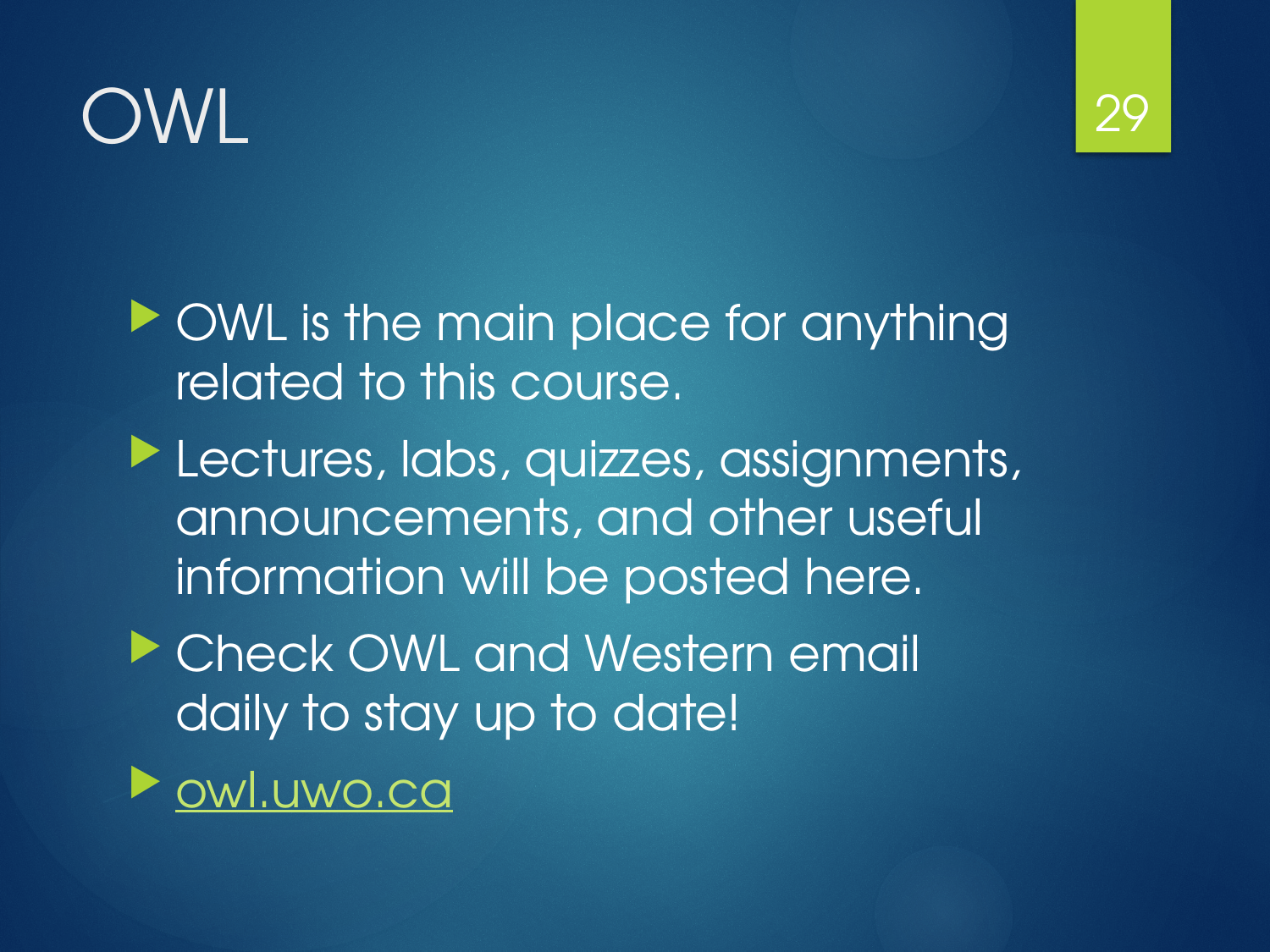

29
# OWL
OWL is the main place for anything related to this course.
Lectures, labs, quizzes, assignments, announcements, and other useful information will be posted here.
Check OWL and Western email daily to stay up to date!
owl.uwo.ca